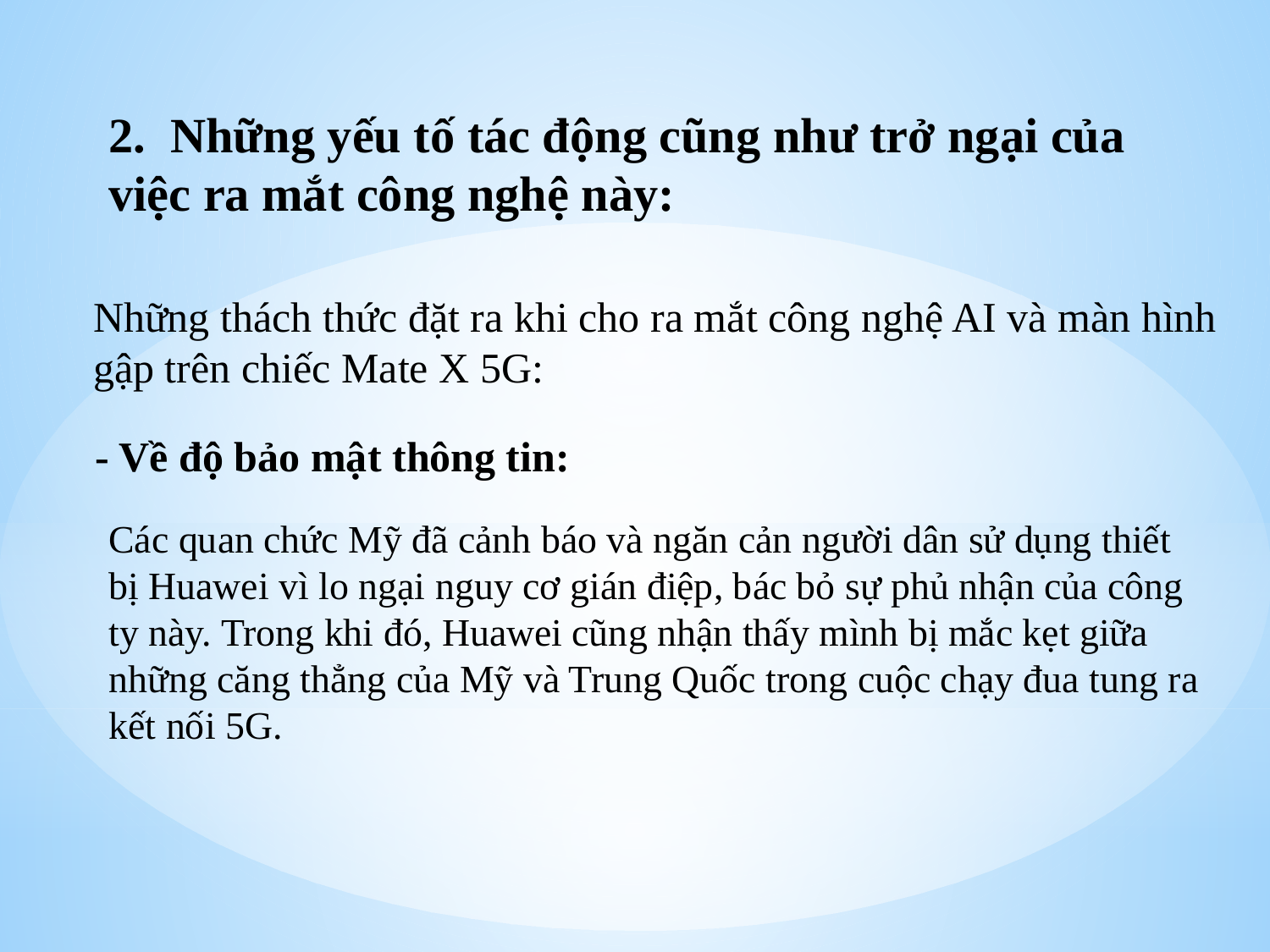

2.  Những yếu tố tác động cũng như trở ngại của việc ra mắt công nghệ này:
Những thách thức đặt ra khi cho ra mắt công nghệ AI và màn hình gập trên chiếc Mate X 5G:
- Về độ bảo mật thông tin:
Các quan chức Mỹ đã cảnh báo và ngăn cản người dân sử dụng thiết bị Huawei vì lo ngại nguy cơ gián điệp, bác bỏ sự phủ nhận của công ty này. Trong khi đó, Huawei cũng nhận thấy mình bị mắc kẹt giữa những căng thẳng của Mỹ và Trung Quốc trong cuộc chạy đua tung ra kết nối 5G.